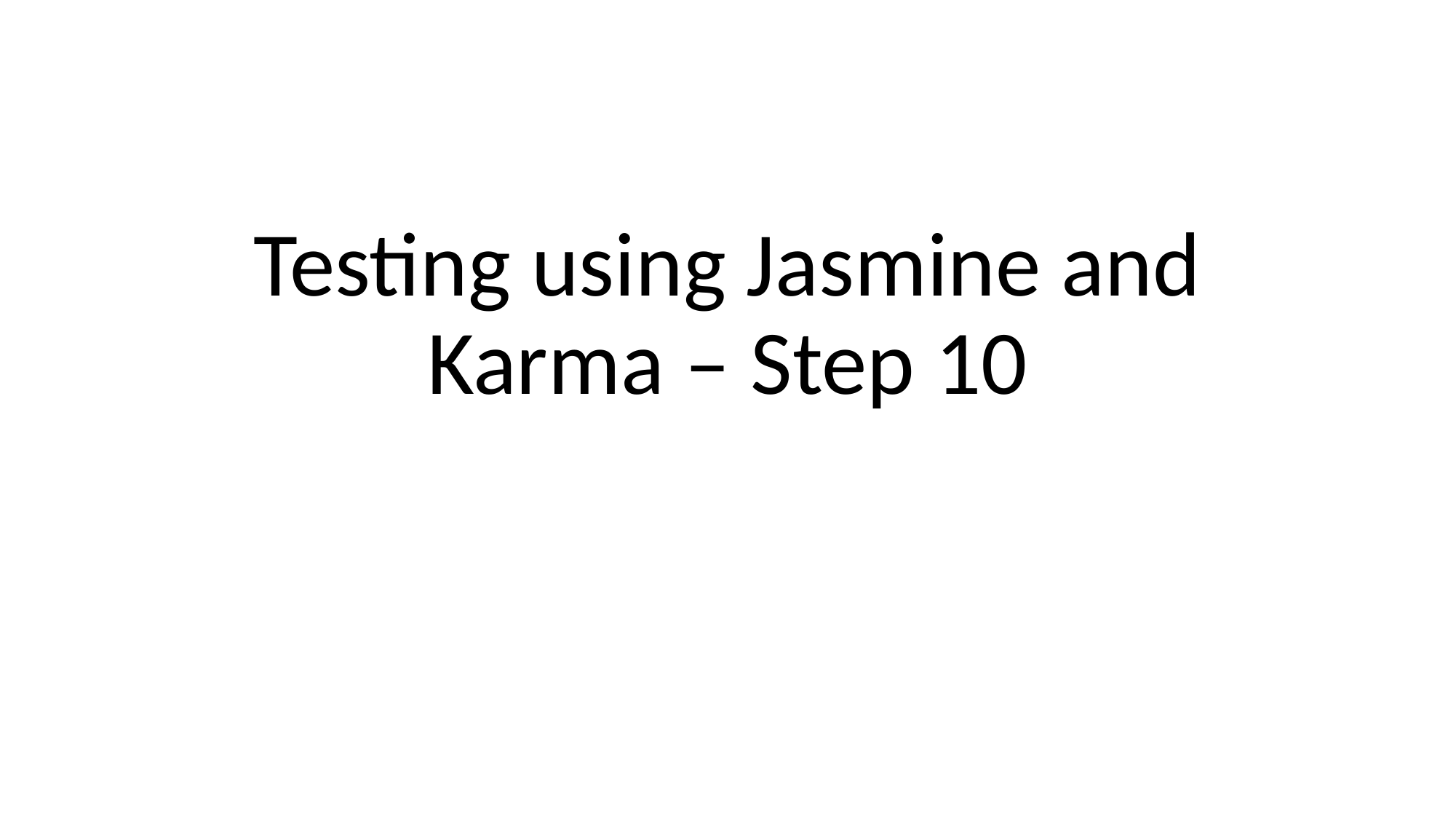

# Testing using Jasmine and Karma – Step 10